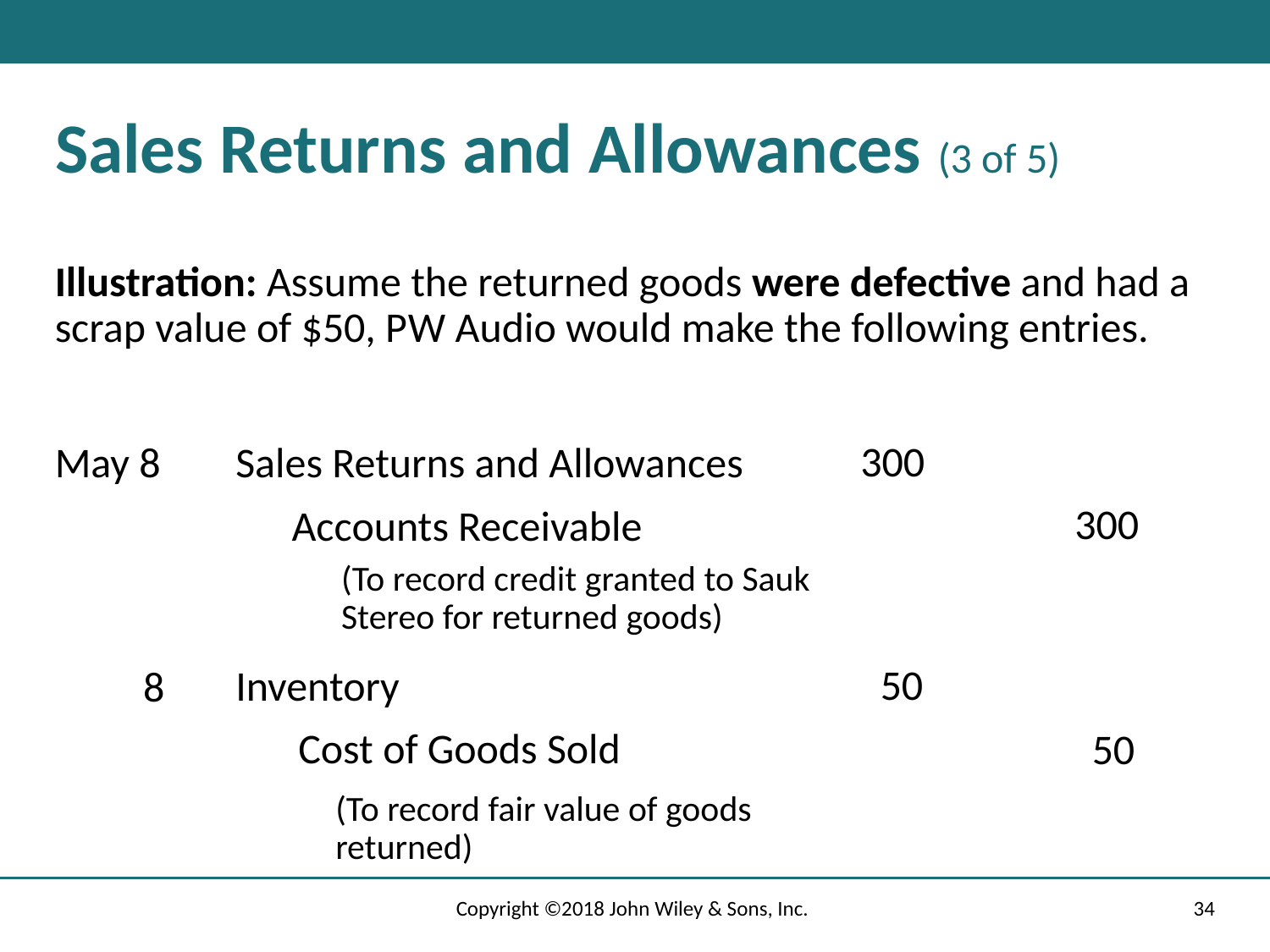

# Sales Returns and Allowances (3 of 5)
Illustration: Assume the returned goods were defective and had a scrap value of $50, P W Audio would make the following entries.
300
May 8
Sales Returns and Allowances
300
Accounts Receivable
(To record credit granted to Sauk Stereo for returned goods)
50
Inventory
8
Cost of Goods Sold
(To record fair value of goods returned)
50
Copyright ©2018 John Wiley & Sons, Inc.
34